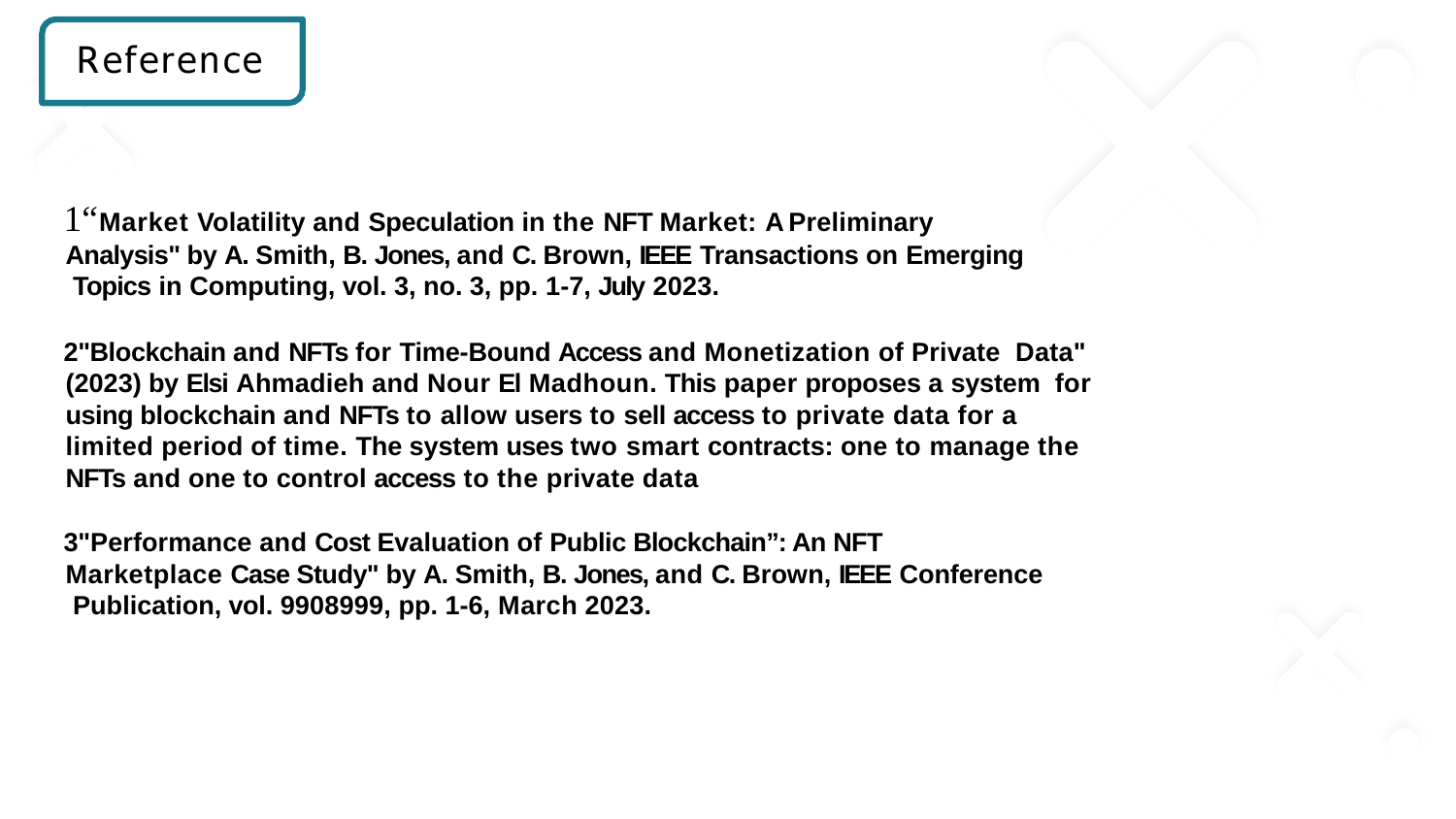

# Reference
“Market Volatility and Speculation in the NFT Market: A Preliminary  Analysis" by A. Smith, B. Jones, and C. Brown, IEEE Transactions on Emerging  Topics in Computing, vol. 3, no. 3, pp. 1-7, July 2023.

"Blockchain and NFTs for Time-Bound Access and Monetization of Private  Data" (2023) by Elsi Ahmadieh and Nour El Madhoun. This paper proposes a system  for using blockchain and NFTs to allow users to sell access to private data for a  limited period of time. The system uses two smart contracts: one to manage the  NFTs and one to control access to the private data

"Performance and Cost Evaluation of Public Blockchain”: An NFT  Marketplace Case Study" by A. Smith, B. Jones, and C. Brown, IEEE Conference  Publication, vol. 9908999, pp. 1-6, March 2023.